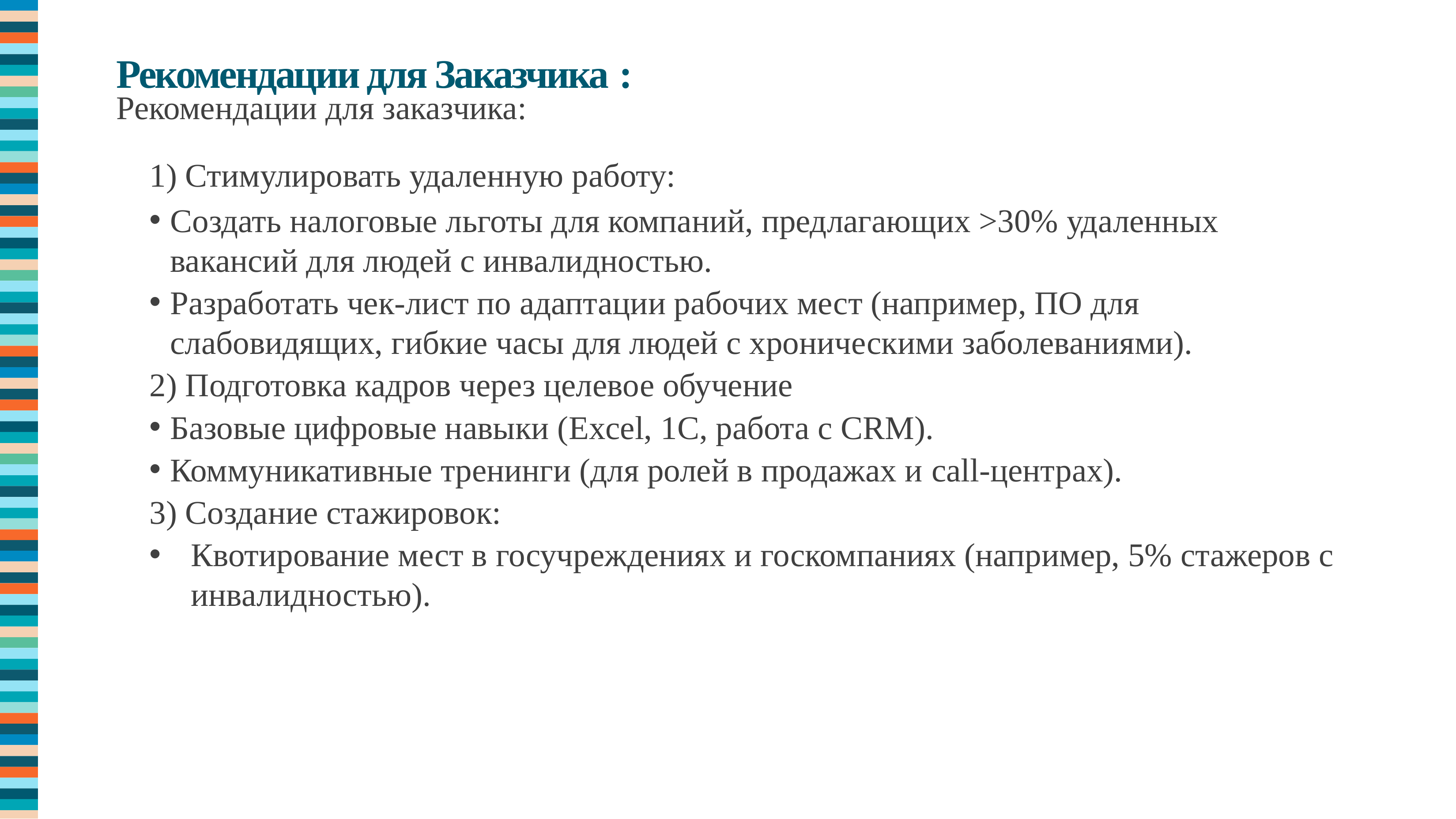

Рекомендации для Заказчика :
Рекомендации для заказчика:

    1) Стимулировать удаленную работу:
Создать налоговые льготы для компаний, предлагающих >30% удаленных вакансий для людей с инвалидностью.
Разработать чек-лист по адаптации рабочих мест (например, ПО для слабовидящих, гибкие часы для людей с хроническими заболеваниями).
2) Подготовка кадров через целевое обучение
Базовые цифровые навыки (Excel, 1С, работа с CRM).
Коммуникативные тренинги (для ролей в продажах и call-центрах).
3) Создание стажировок:
Квотирование мест в госучреждениях и госкомпаниях (например, 5% стажеров с инвалидностью).